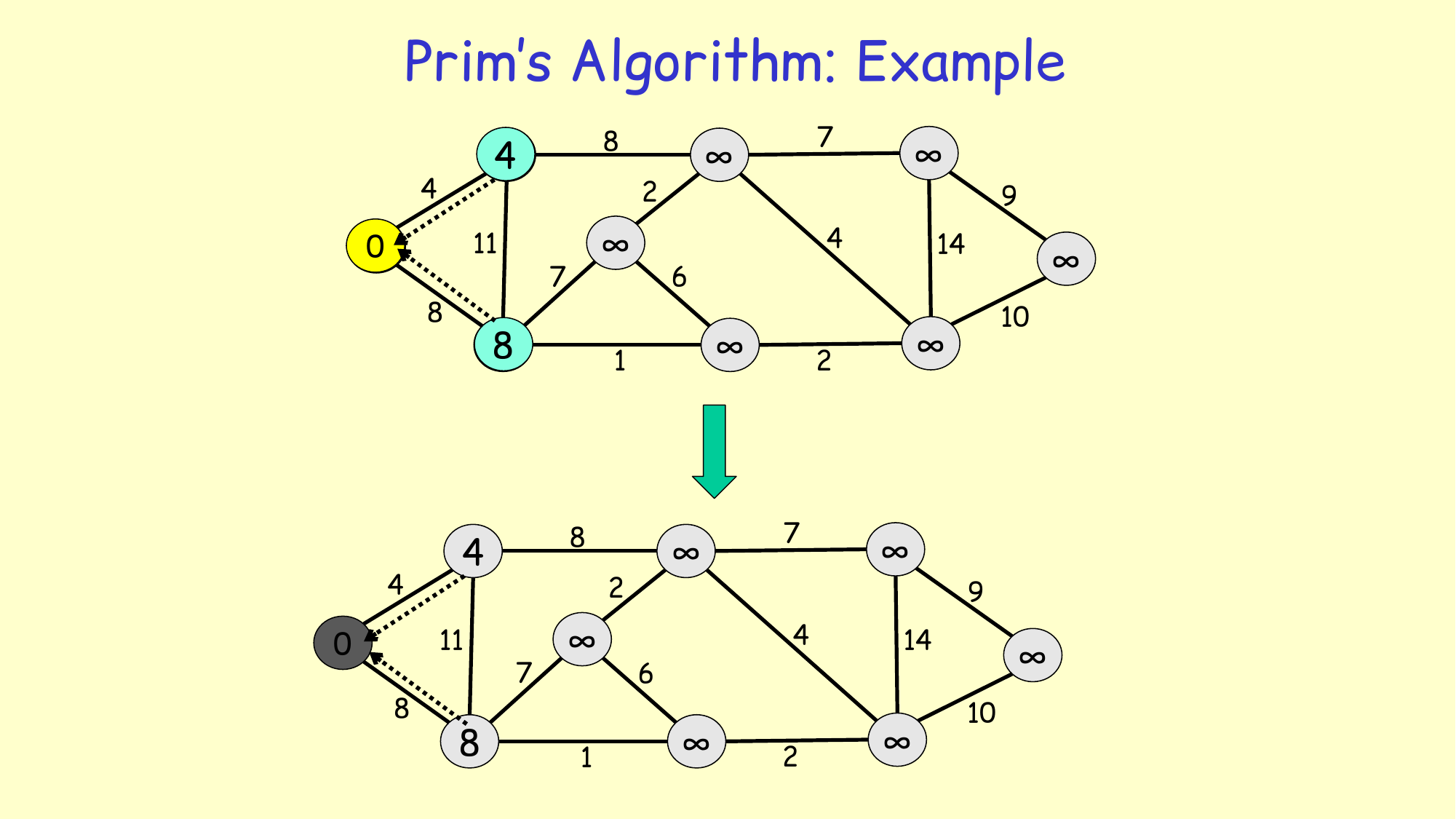

# Prim’s Algorithm: Example
7
8
∞
4
∞
∞
4
2
9
4
∞
0
0
11
14
∞
7
6
8
10
∞
8
∞
∞
2
1

7
8
∞
4
∞
4
2
9
4
∞
0
11
14
∞
7
6
8
10
∞
8
∞
2
1